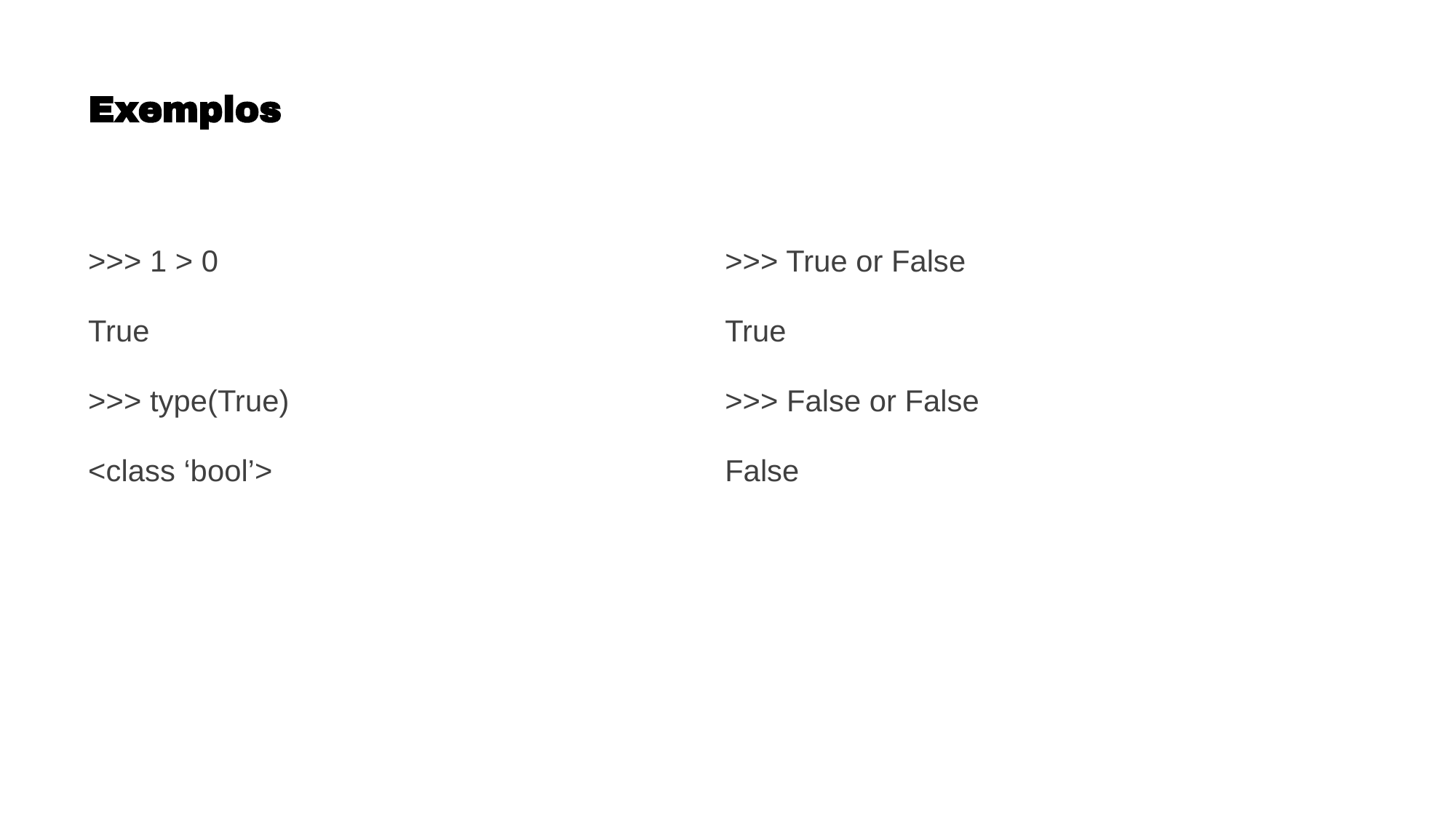

# Exemplos
>>> 1 > 0
True
>>> type(True)
<class ‘bool’>
>>> True or False
True
>>> False or False
False